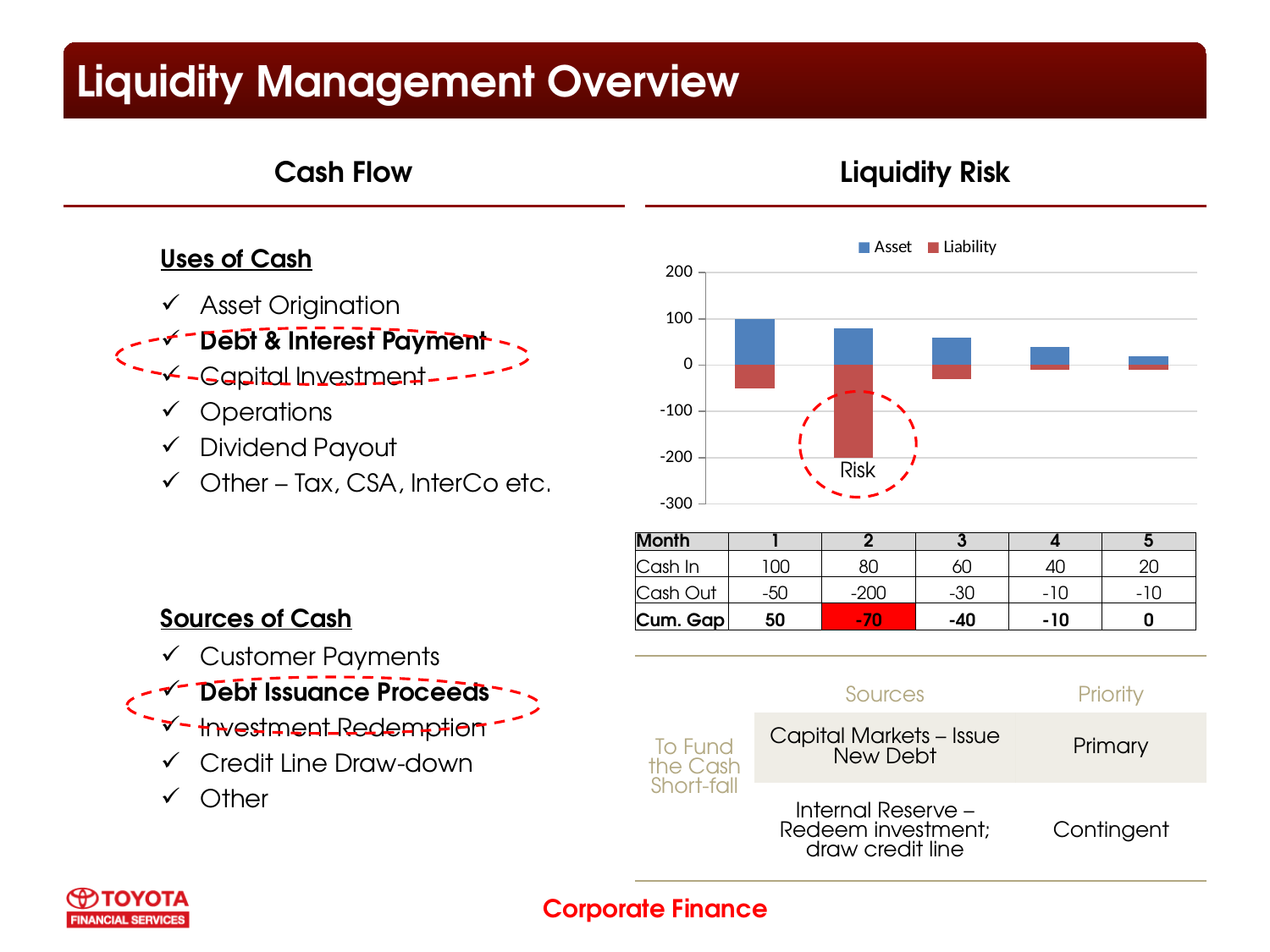

# Liquidity Management Overview
Cash Flow
Liquidity Risk

### Chart

| Category | Asset | Liability |
|---|---|---|
| 1 | 100.0 | -50.0 |
| 2 | 80.0 | -200.0 |
| 3 | 60.0 | -30.0 |
| 4 | 40.0 | -10.0 |
| 5 | 20.0 | -10.0 |
| Uses of Cash |
| --- |
| Asset Origination |
| Debt & Interest Payment |
| Capital Investment |
| Operations |
| Dividend Payout |
| Other – Tax, CSA, InterCo etc. |

Risk
| Month | 1 | 2 | 3 | 4 | 5 |
| --- | --- | --- | --- | --- | --- |
| Cash In | 100 | 80 | 60 | 40 | 20 |
| Cash Out | -50 | -200 | -30 | -10 | -10 |
| Cum. Gap | 50 | -70 | -40 | -10 | 0 |
| Sources of Cash |
| --- |
| Customer Payments |
| Debt Issuance Proceeds |
| Investment Redemption |
| Credit Line Draw-down |
| Other |
| To Fund the Cash Short-fall | Sources | Priority |
| --- | --- | --- |
|  | Capital Markets – Issue New Debt | Primary |
|  | Internal Reserve – Redeem investment; draw credit line | Contingent |